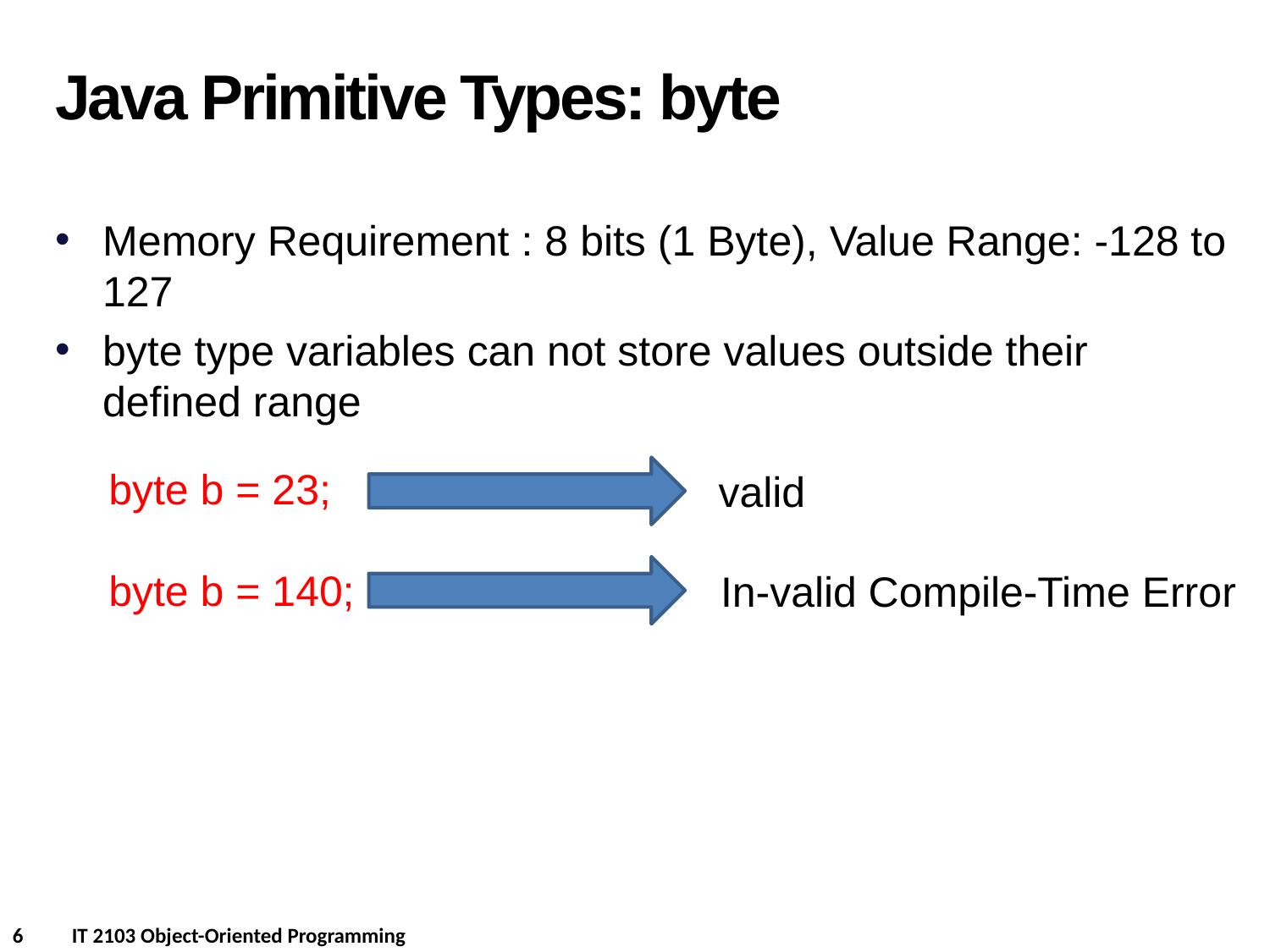

Java Primitive Types: byte
Memory Requirement : 8 bits (1 Byte), Value Range: -128 to 127
byte type variables can not store values outside their defined range
byte b = 23;

byte b = 140;

valid

In-valid Compile-Time Error